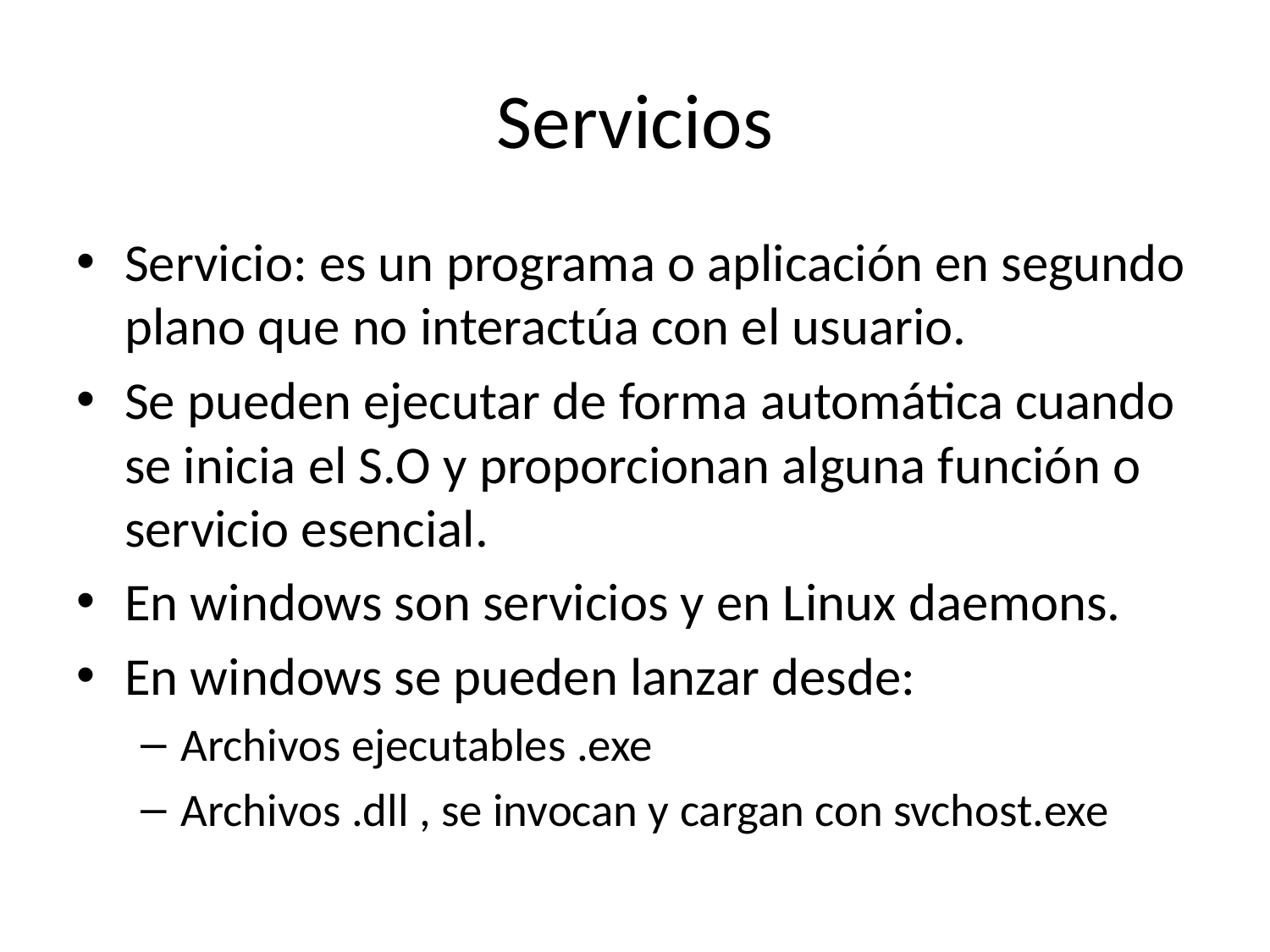

# Servicios
Servicio: es un programa o aplicación en segundo plano que no interactúa con el usuario.
Se pueden ejecutar de forma automática cuando se inicia el S.O y proporcionan alguna función o servicio esencial.
En windows son servicios y en Linux daemons.
En windows se pueden lanzar desde:
Archivos ejecutables .exe
Archivos .dll , se invocan y cargan con svchost.exe